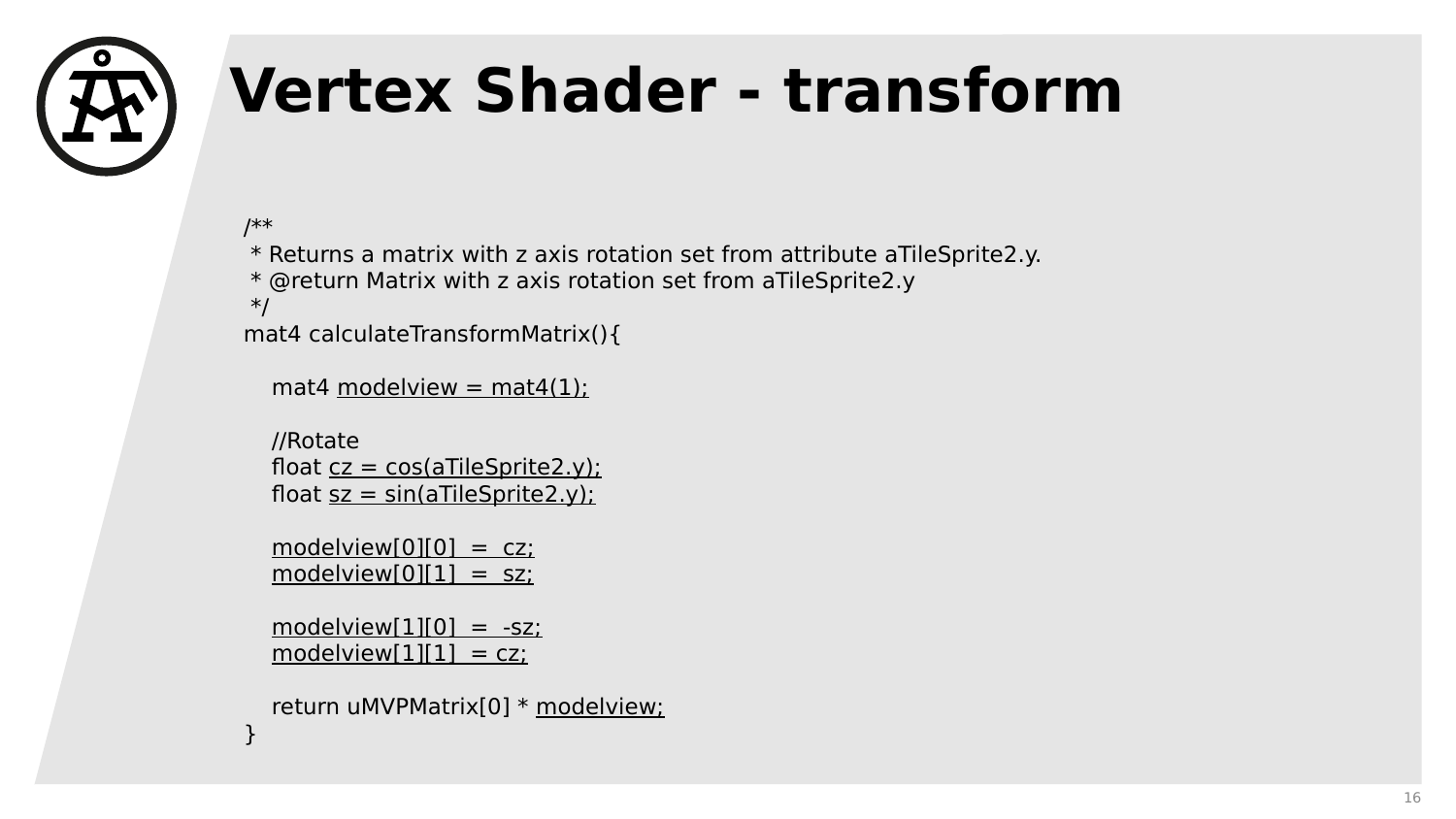

# Vertex Shader - transform
/**
 * Returns a matrix with z axis rotation set from attribute aTileSprite2.y.
 * @return Matrix with z axis rotation set from aTileSprite2.y
 */
mat4 calculateTransformMatrix(){

    mat4 modelview = mat4(1);

    //Rotate
    float cz = cos(aTileSprite2.y);
    float sz = sin(aTileSprite2.y);

    modelview[0][0]  =  cz;
    modelview[0][1]  =  sz;

    modelview[1][0]  =  -sz;
    modelview[1][1]  = cz;

    return uMVPMatrix[0] * modelview;
}
16